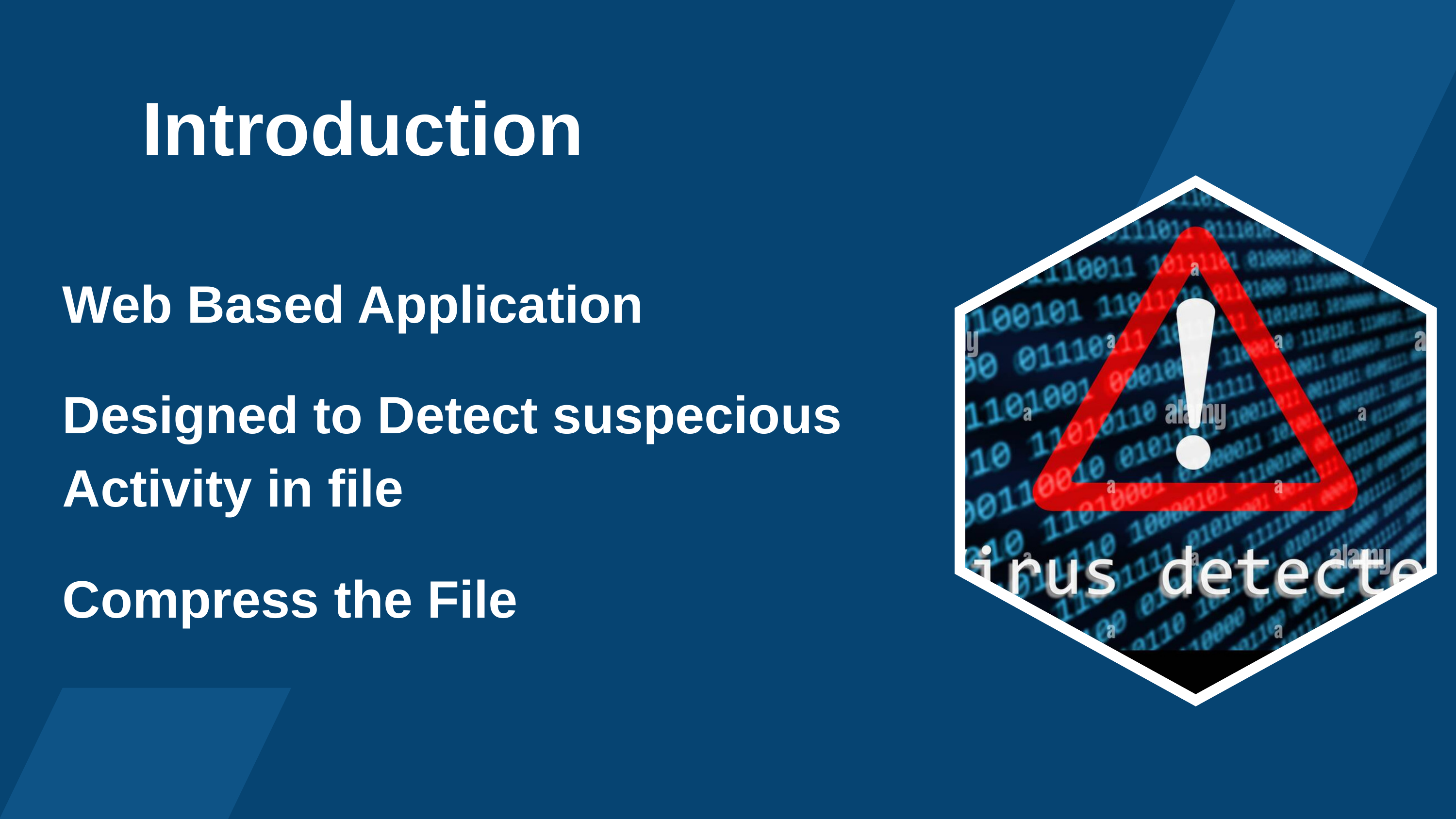

Introduction

Web Based Application
Designed to Detect suspecious
Activity in file
Compress the File